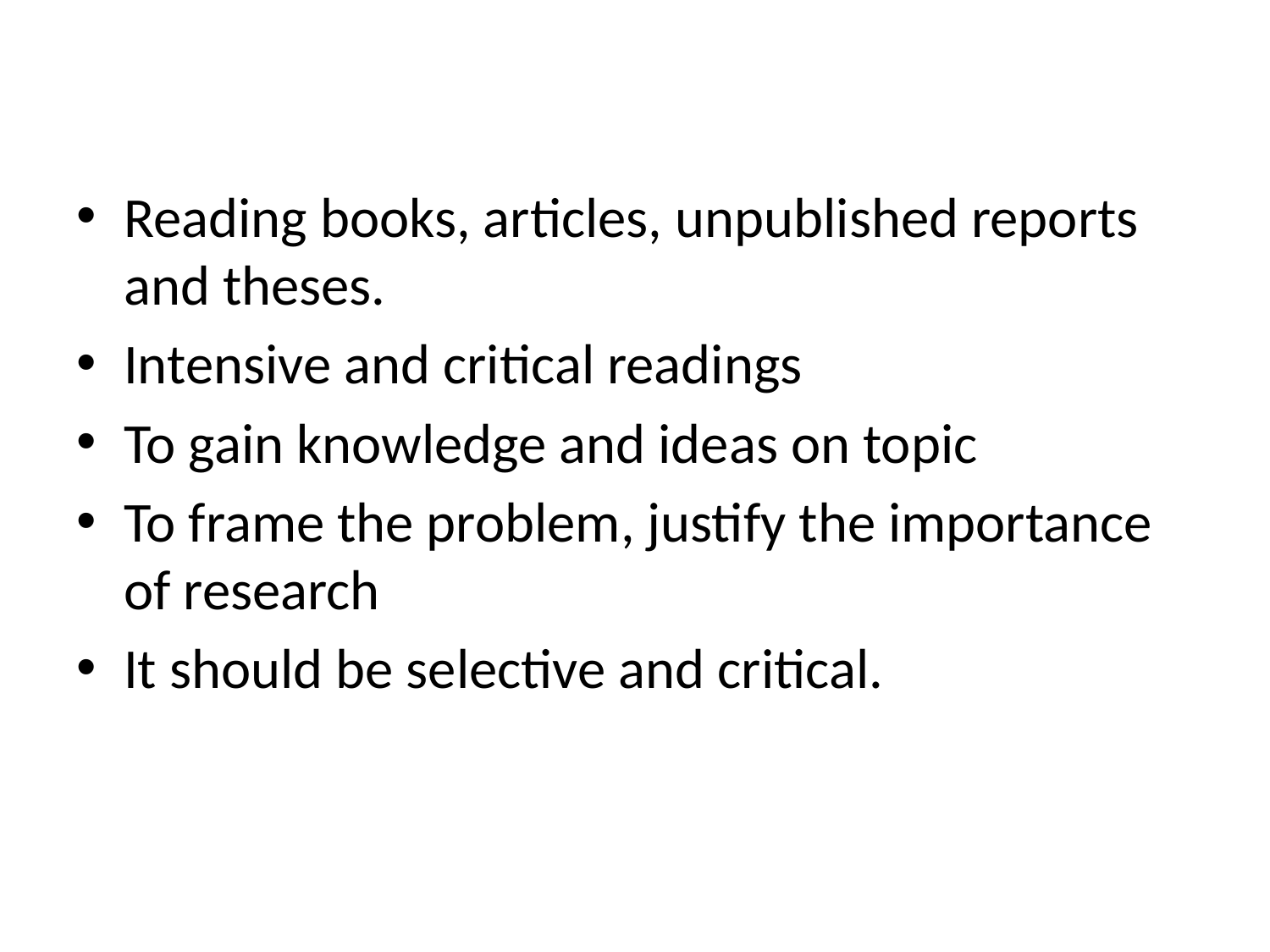

Reading books, articles, unpublished reports and theses.
Intensive and critical readings
To gain knowledge and ideas on topic
To frame the problem, justify the importance of research
It should be selective and critical.